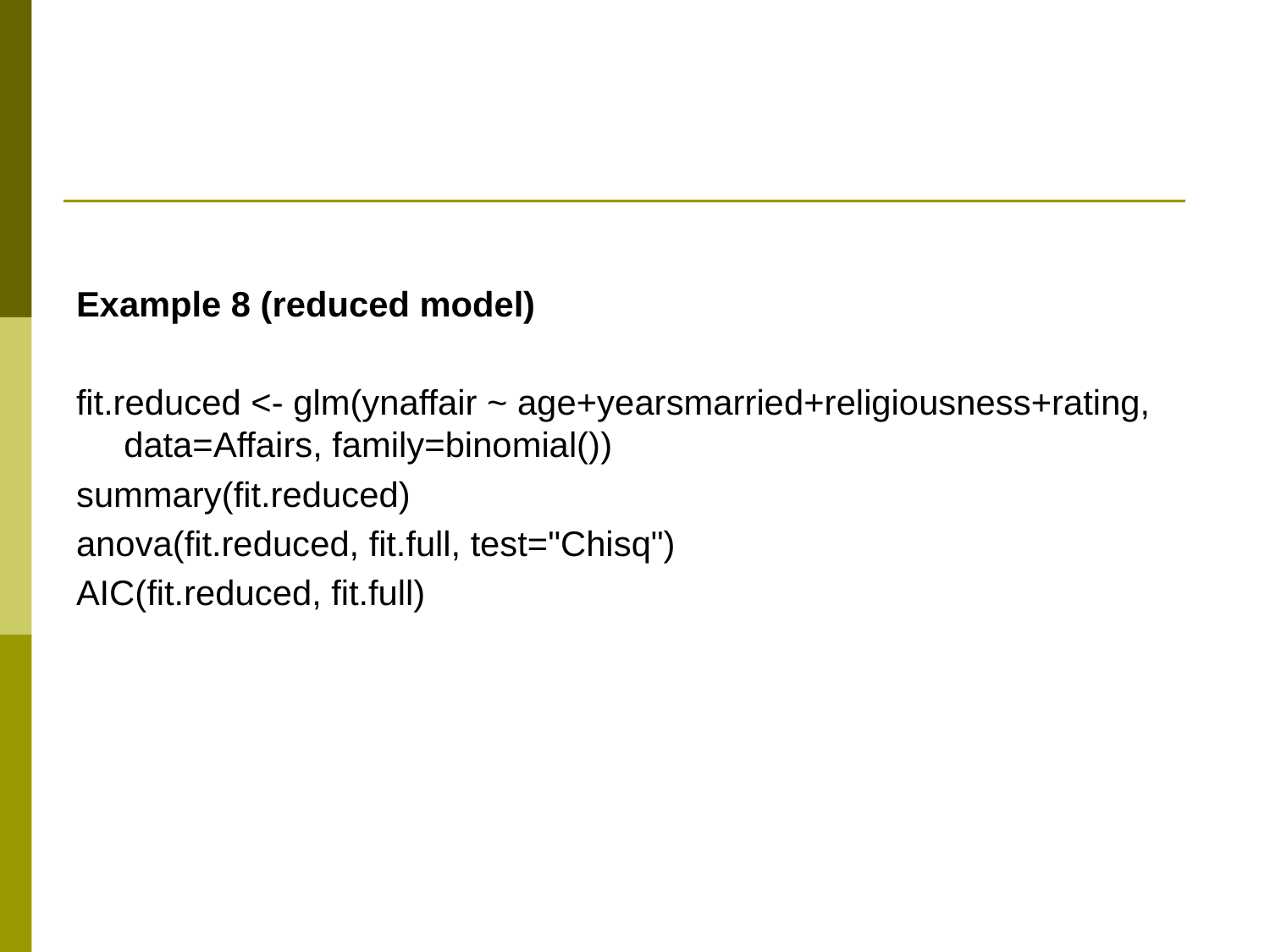

#
Example 8 (reduced model)

fit.reduced <- glm(ynaffair ~ age+yearsmarried+religiousness+rating, data=Affairs, family=binomial())
summary(fit.reduced)
anova(fit.reduced, fit.full, test="Chisq")
AIC(fit.reduced, fit.full)